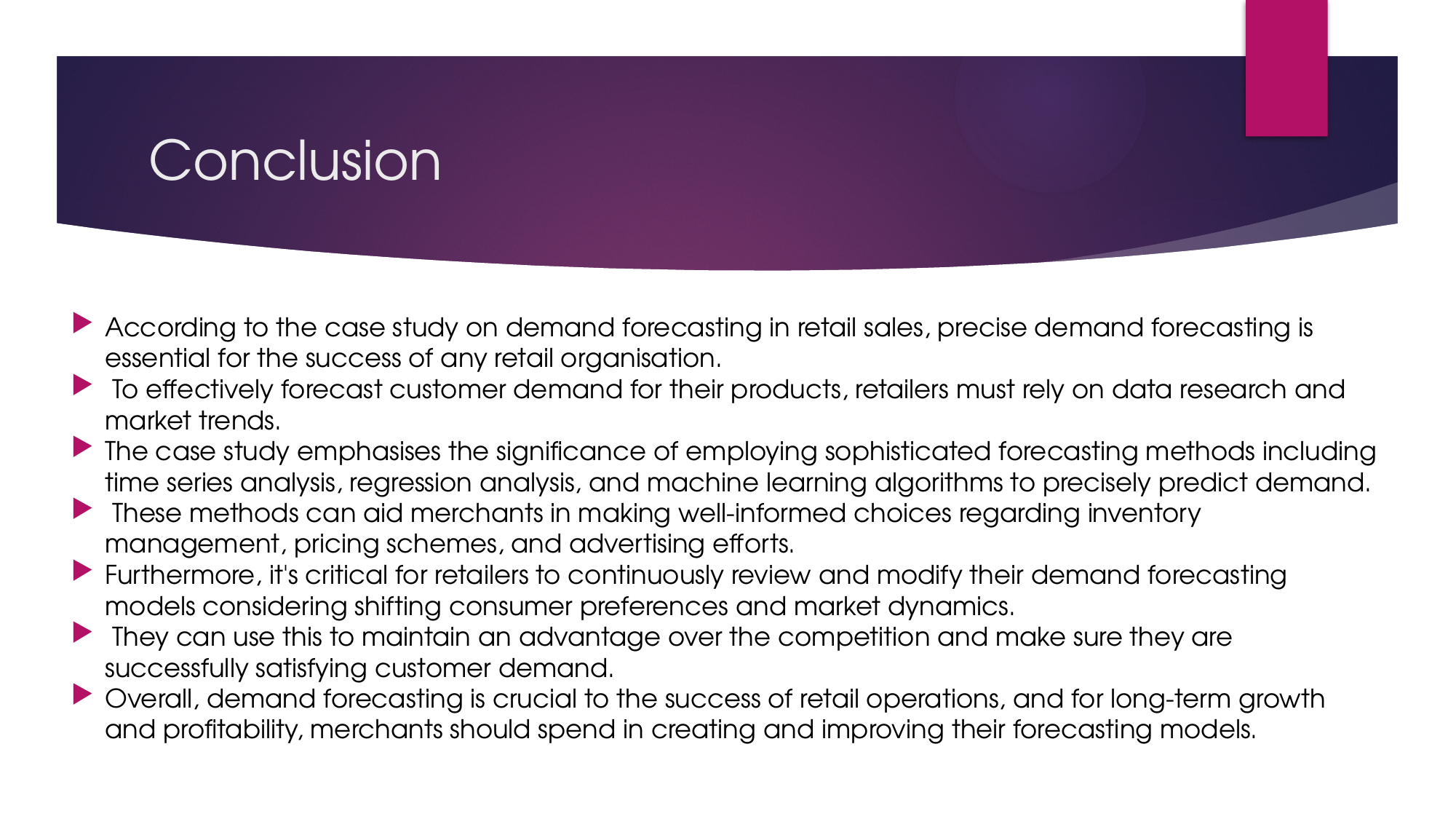

# Conclusion
According to the case study on demand forecasting in retail sales, precise demand forecasting is essential for the success of any retail organisation.
 To effectively forecast customer demand for their products, retailers must rely on data research and market trends.
The case study emphasises the significance of employing sophisticated forecasting methods including time series analysis, regression analysis, and machine learning algorithms to precisely predict demand.
 These methods can aid merchants in making well-informed choices regarding inventory management, pricing schemes, and advertising efforts.
Furthermore, it's critical for retailers to continuously review and modify their demand forecasting models considering shifting consumer preferences and market dynamics.
 They can use this to maintain an advantage over the competition and make sure they are successfully satisfying customer demand.
Overall, demand forecasting is crucial to the success of retail operations, and for long-term growth and profitability, merchants should spend in creating and improving their forecasting models.